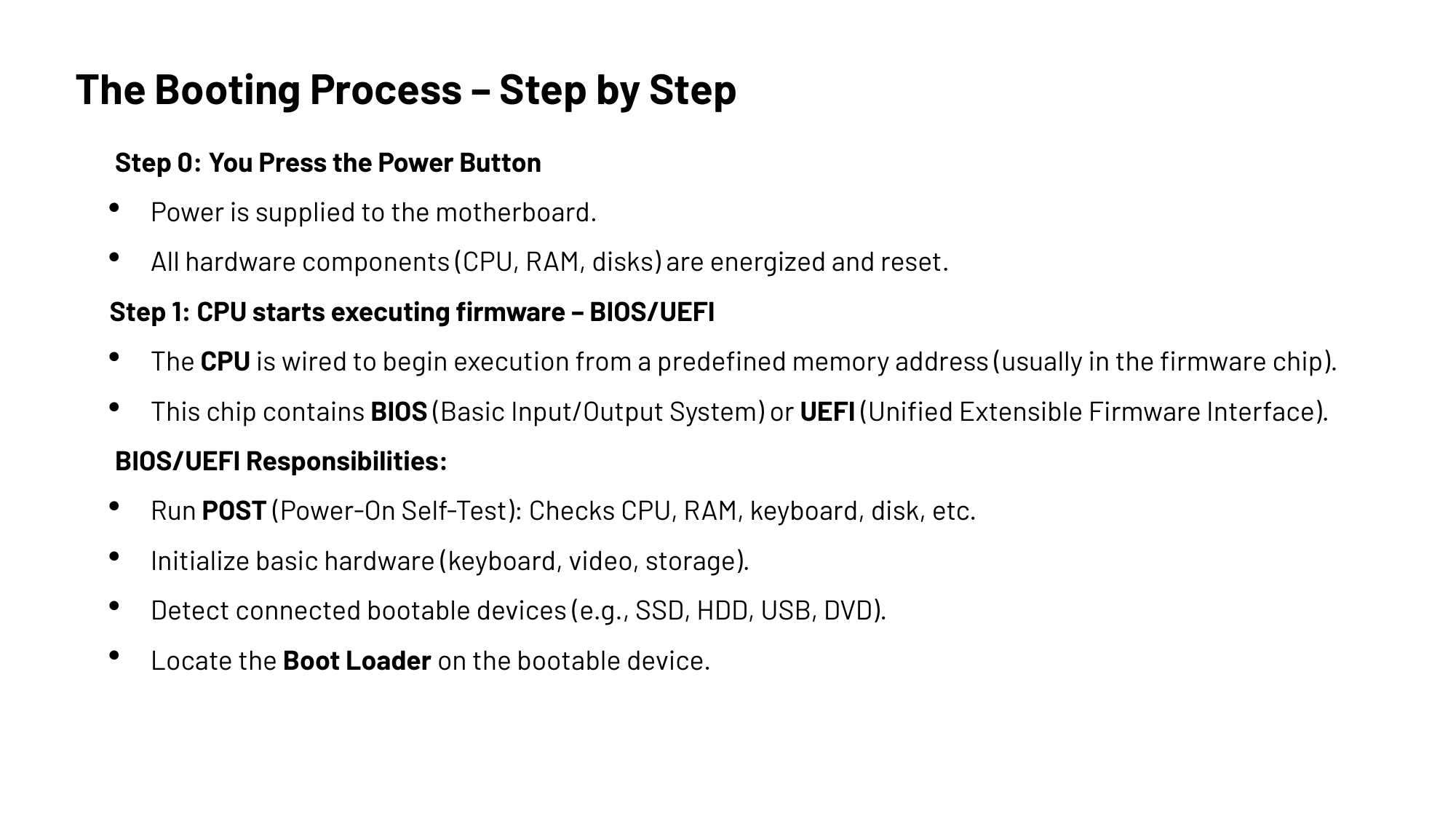

The Booting Process – Step by Step
 Step 0: You Press the Power Button
Power is supplied to the motherboard.
All hardware components (CPU, RAM, disks) are energized and reset.
Step 1: CPU starts executing firmware – BIOS/UEFI
The CPU is wired to begin execution from a predefined memory address (usually in the firmware chip).
This chip contains BIOS (Basic Input/Output System) or UEFI (Unified Extensible Firmware Interface).
 BIOS/UEFI Responsibilities:
Run POST (Power-On Self-Test): Checks CPU, RAM, keyboard, disk, etc.
Initialize basic hardware (keyboard, video, storage).
Detect connected bootable devices (e.g., SSD, HDD, USB, DVD).
Locate the Boot Loader on the bootable device.